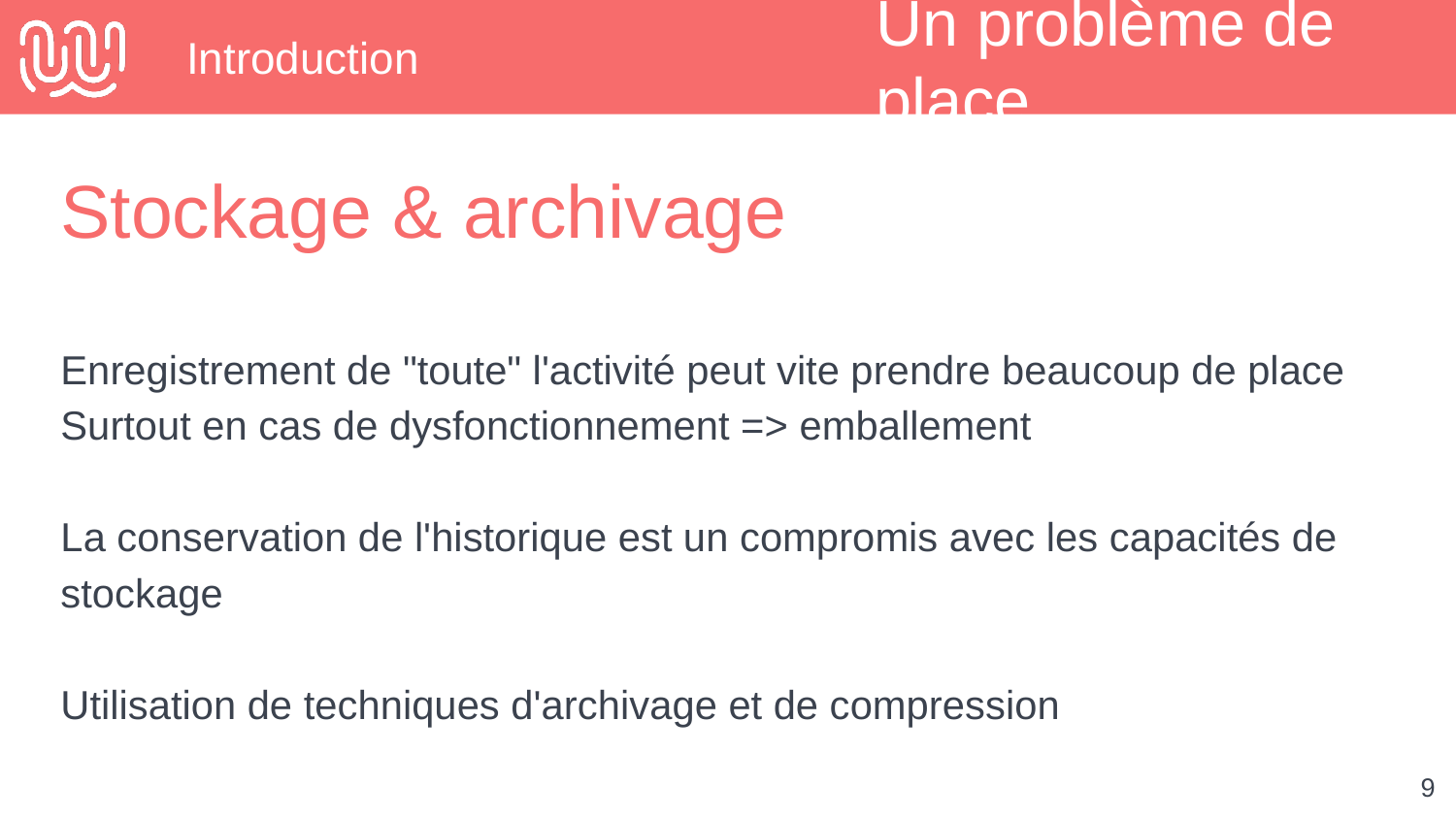

# Introduction
Un problème de place
Stockage & archivage
Enregistrement de "toute" l'activité peut vite prendre beaucoup de place
Surtout en cas de dysfonctionnement => emballement

La conservation de l'historique est un compromis avec les capacités de stockage

Utilisation de techniques d'archivage et de compression
9